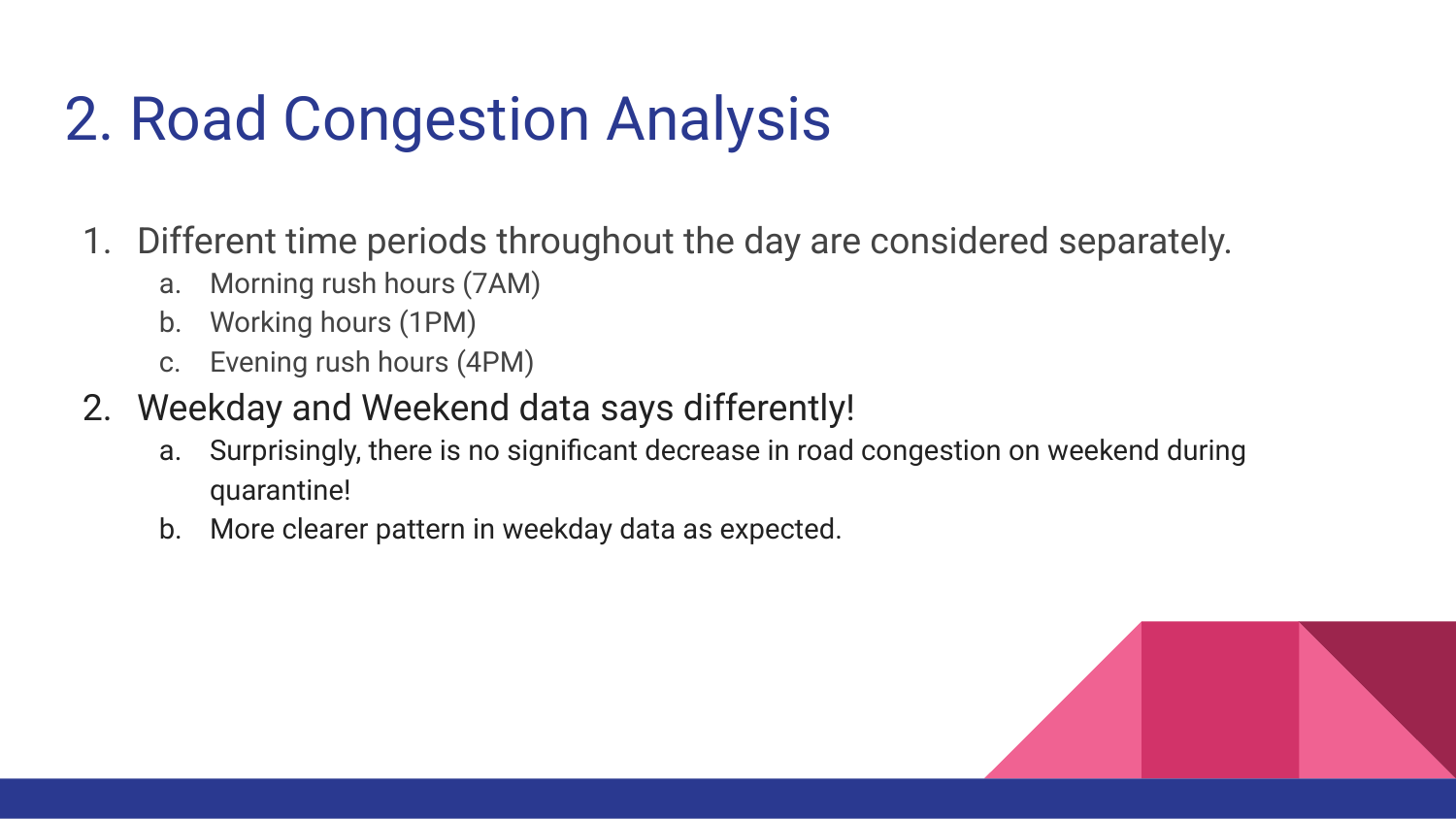

# 2. Road Congestion Analysis
Different time periods throughout the day are considered separately.
Morning rush hours (7AM)
Working hours (1PM)
Evening rush hours (4PM)
Weekday and Weekend data says differently!
Surprisingly, there is no significant decrease in road congestion on weekend during quarantine!
More clearer pattern in weekday data as expected.